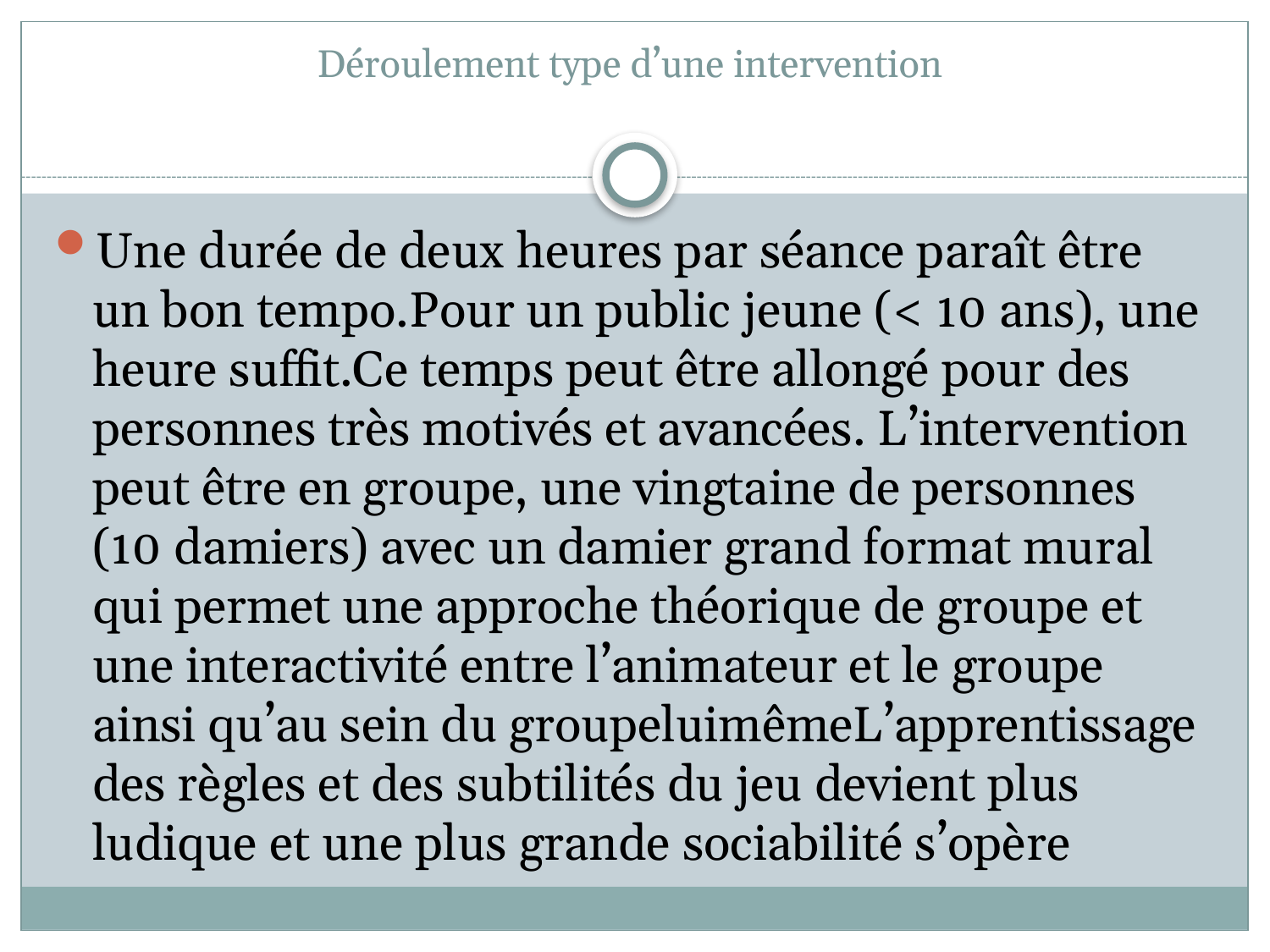

# Déroulement type d’une intervention
Une durée de deux heures par séance paraît être un bon tempo.Pour un public jeune (< 10 ans), une heure suffit.Ce temps peut être allongé pour des personnes très motivés et avancées. L’intervention peut être en groupe, une vingtaine de personnes (10 damiers) avec un damier grand format mural qui permet une approche théorique de groupe et une interactivité entre l’animateur et le groupe ainsi qu’au sein du groupeluimêmeL’apprentissage des règles et des subtilités du jeu devient plus ludique et une plus grande sociabilité s’opère